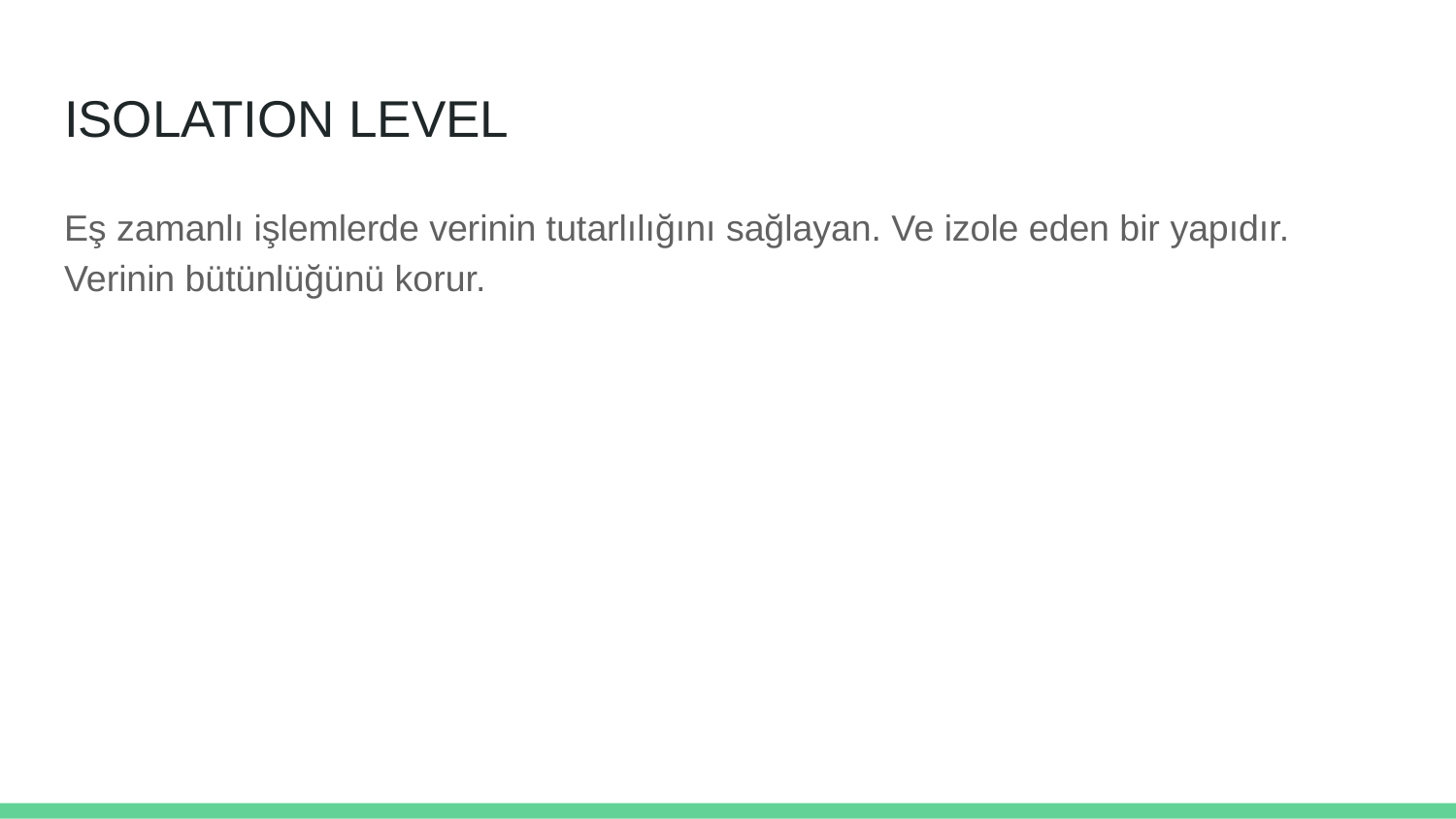

# ISOLATION LEVEL
Eş zamanlı işlemlerde verinin tutarlılığını sağlayan. Ve izole eden bir yapıdır. Verinin bütünlüğünü korur.